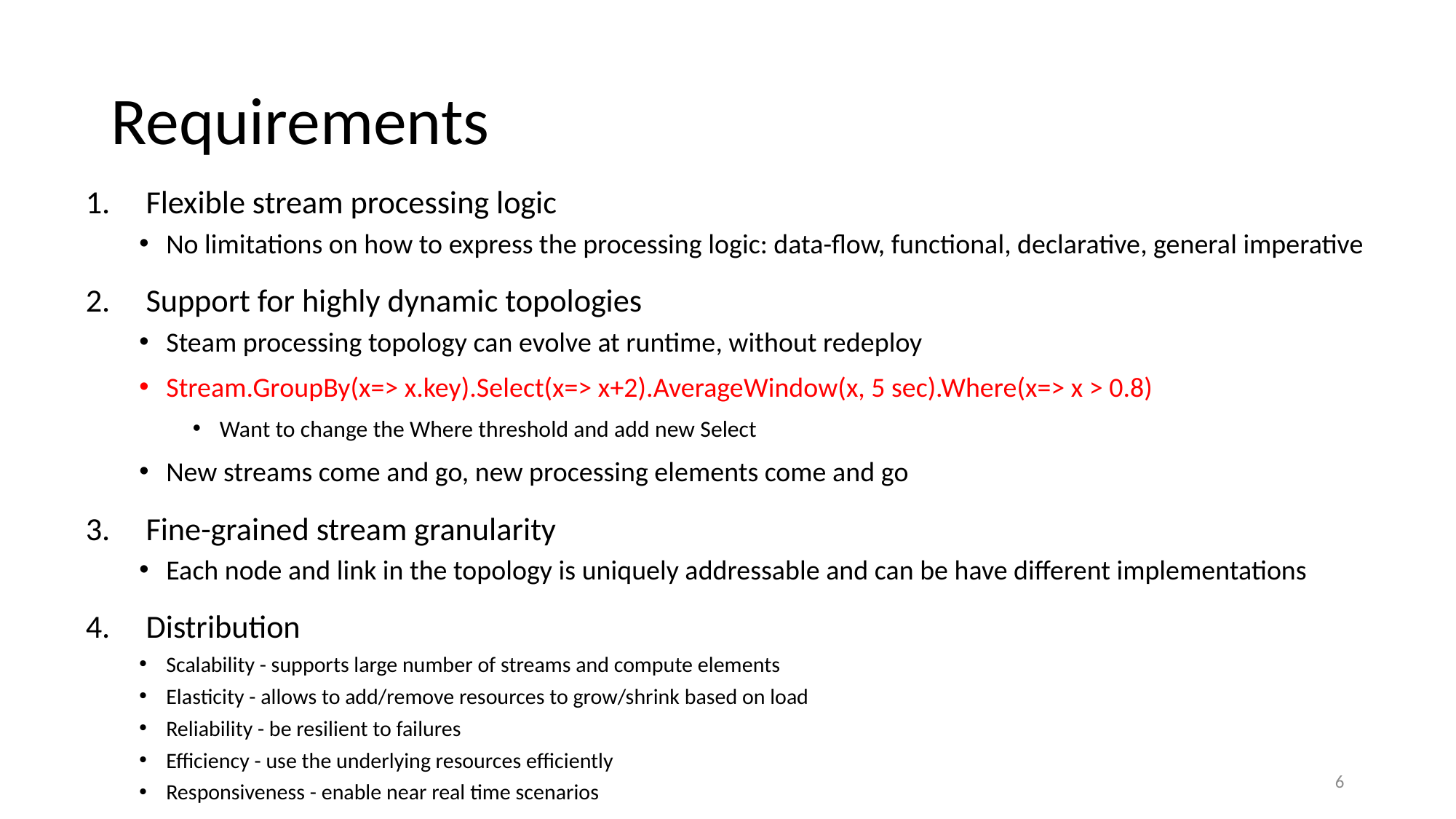

# Requirements
Flexible stream processing logic
No limitations on how to express the processing logic: data-flow, functional, declarative, general imperative
Support for highly dynamic topologies
Steam processing topology can evolve at runtime, without redeploy
Stream.GroupBy(x=> x.key).Select(x=> x+2).AverageWindow(x, 5 sec).Where(x=> x > 0.8)
Want to change the Where threshold and add new Select
New streams come and go, new processing elements come and go
Fine-grained stream granularity
Each node and link in the topology is uniquely addressable and can be have different implementations
Distribution
Scalability - supports large number of streams and compute elements
Elasticity - allows to add/remove resources to grow/shrink based on load
Reliability - be resilient to failures
Efficiency - use the underlying resources efficiently
Responsiveness - enable near real time scenarios
6